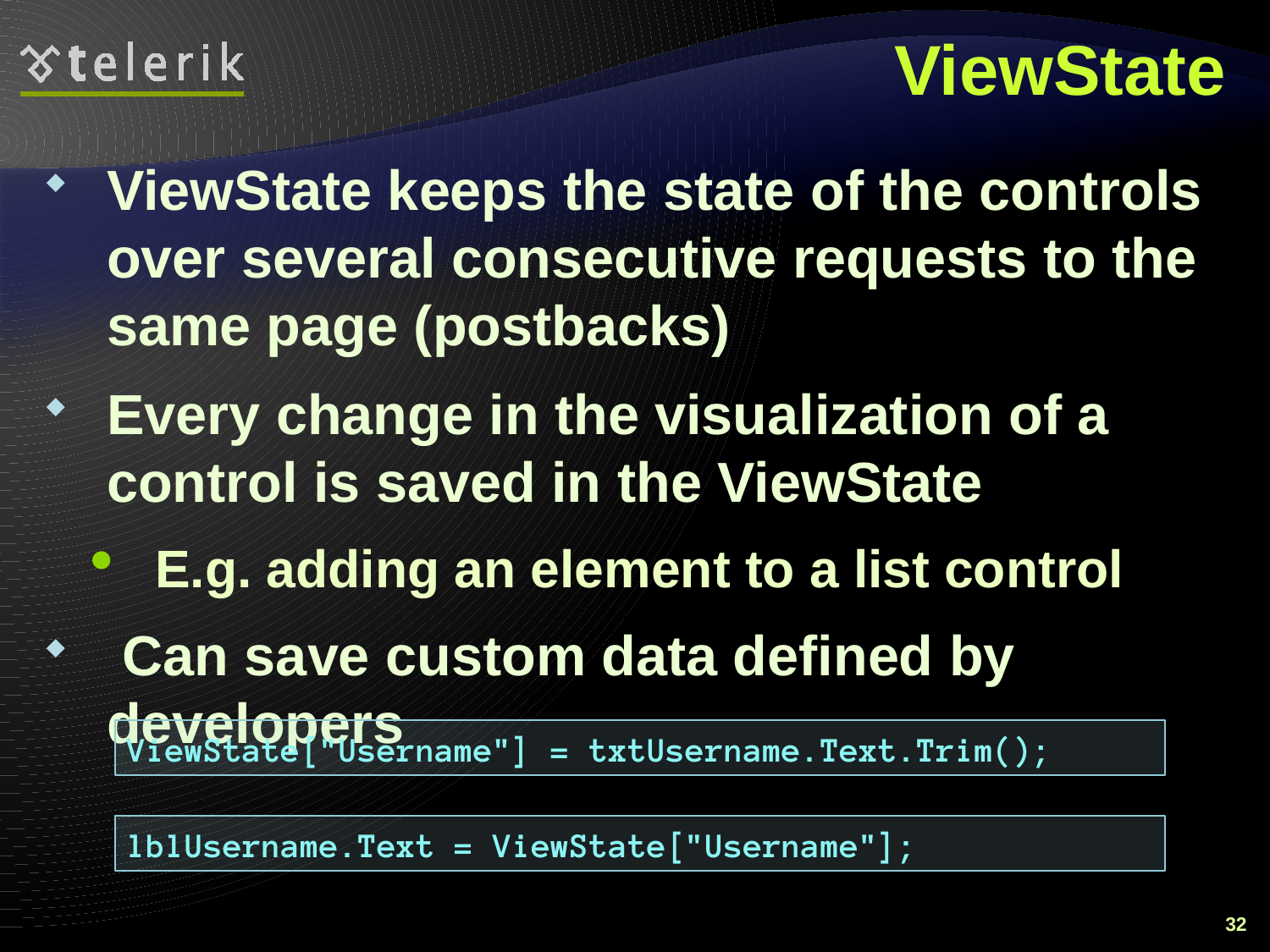

# ViewState
ViewState keeps the state of the controls over several consecutive requests to the same page (postbacks)
Every change in the visualization of a control is saved in the ViewState
E.g. adding an element to a list control
 Can save custom data defined by developers
ViewState["Username"] = txtUsername.Text.Trim();
lblUsername.Text = ViewState["Username"];
32